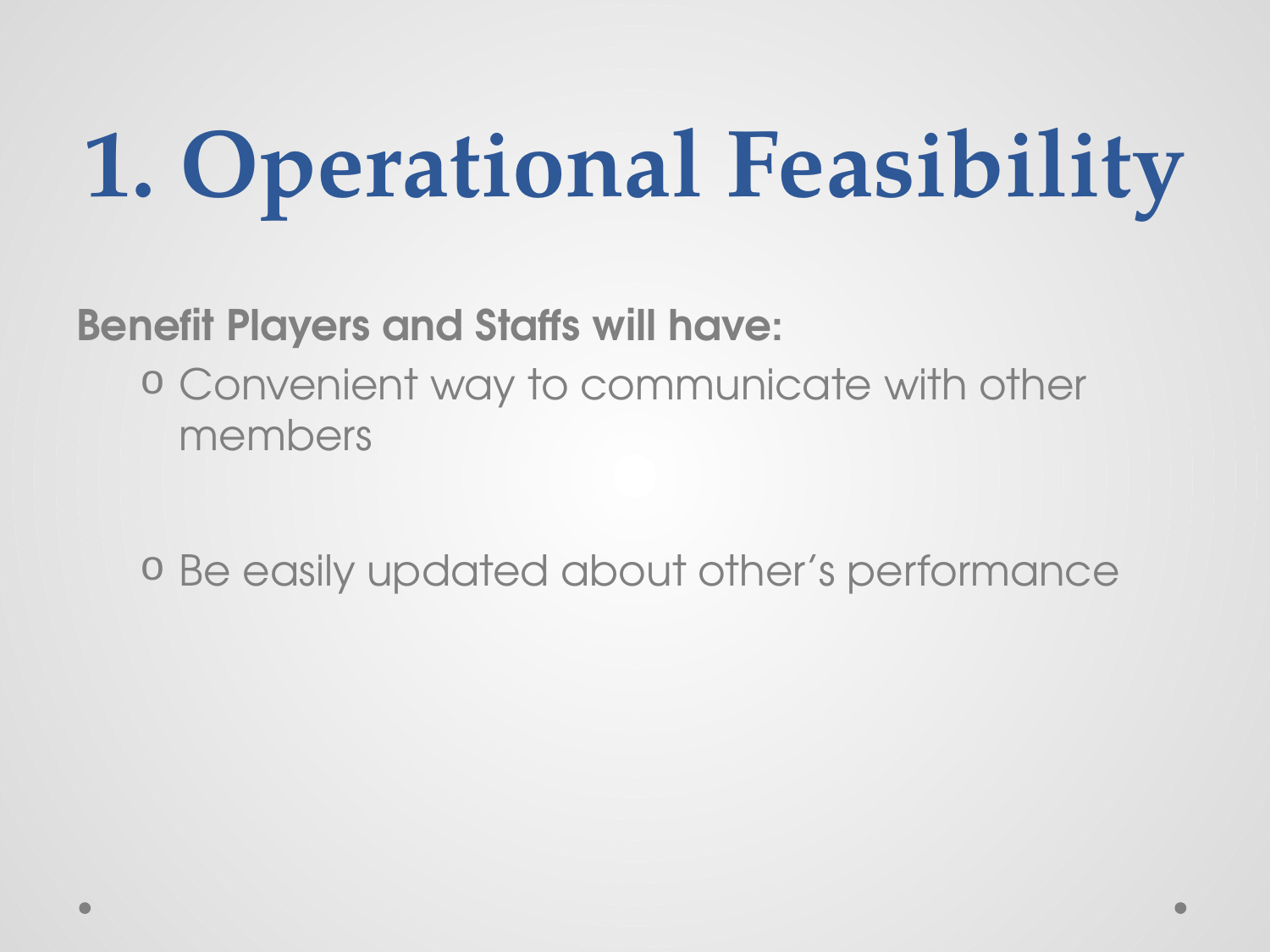

# 1. Operational Feasibility
Benefit Players and Staffs will have:
Convenient way to communicate with other members

Be easily updated about other’s performance